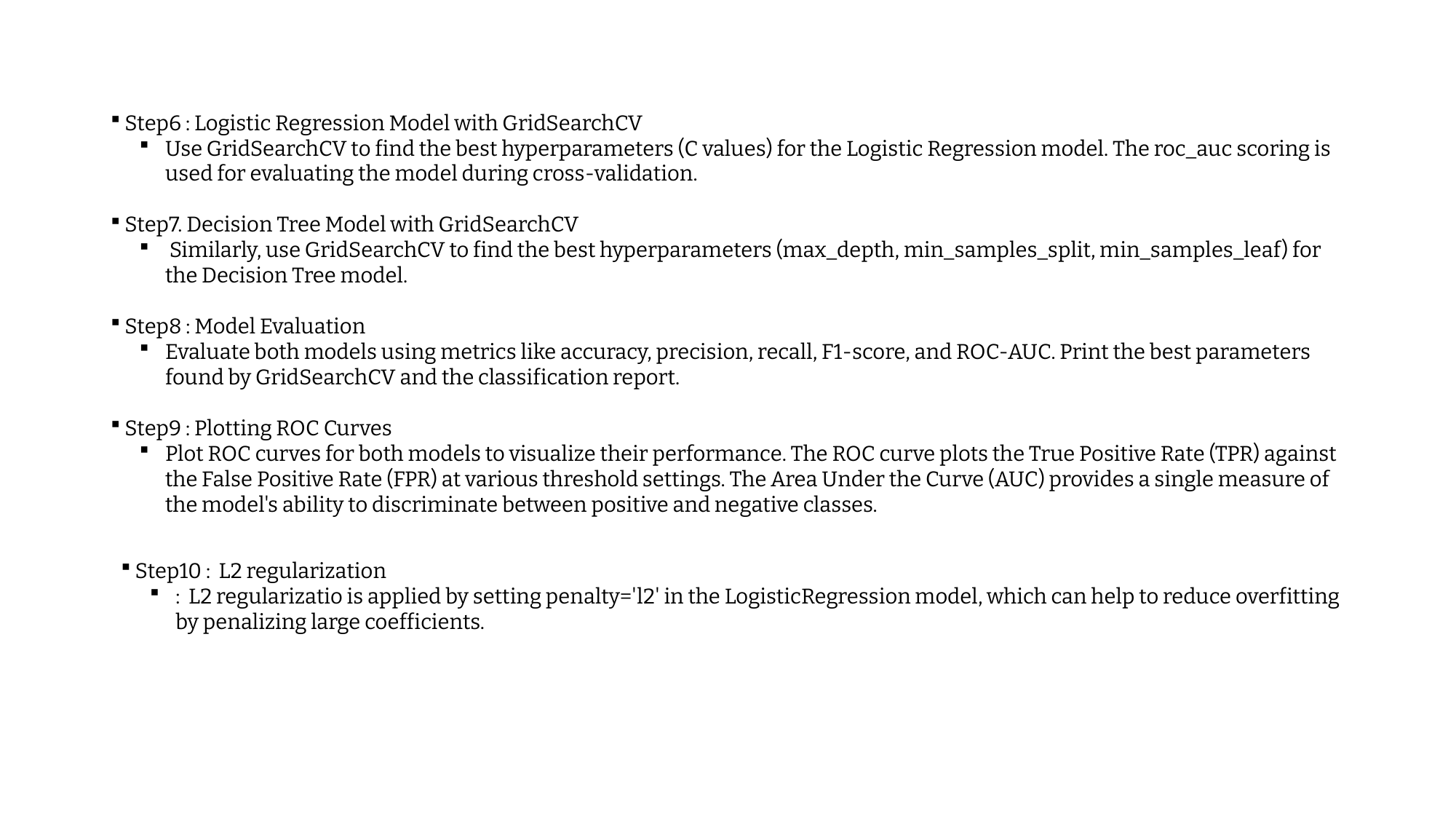

Step6 : Logistic Regression Model with GridSearchCV
Use GridSearchCV to find the best hyperparameters (C values) for the Logistic Regression model. The roc_auc scoring is used for evaluating the model during cross-validation.

 Step7. Decision Tree Model with GridSearchCV
 Similarly, use GridSearchCV to find the best hyperparameters (max_depth, min_samples_split, min_samples_leaf) for the Decision Tree model.

 Step8 : Model Evaluation
Evaluate both models using metrics like accuracy, precision, recall, F1-score, and ROC-AUC. Print the best parameters found by GridSearchCV and the classification report.

 Step9 : Plotting ROC Curves
Plot ROC curves for both models to visualize their performance. The ROC curve plots the True Positive Rate (TPR) against the False Positive Rate (FPR) at various threshold settings. The Area Under the Curve (AUC) provides a single measure of the model's ability to discriminate between positive and negative classes.

 Step10 :  L2 regularization
:  L2 regularizatio is applied by setting penalty='l2' in the LogisticRegression model, which can help to reduce overfitting by penalizing large coefficients.